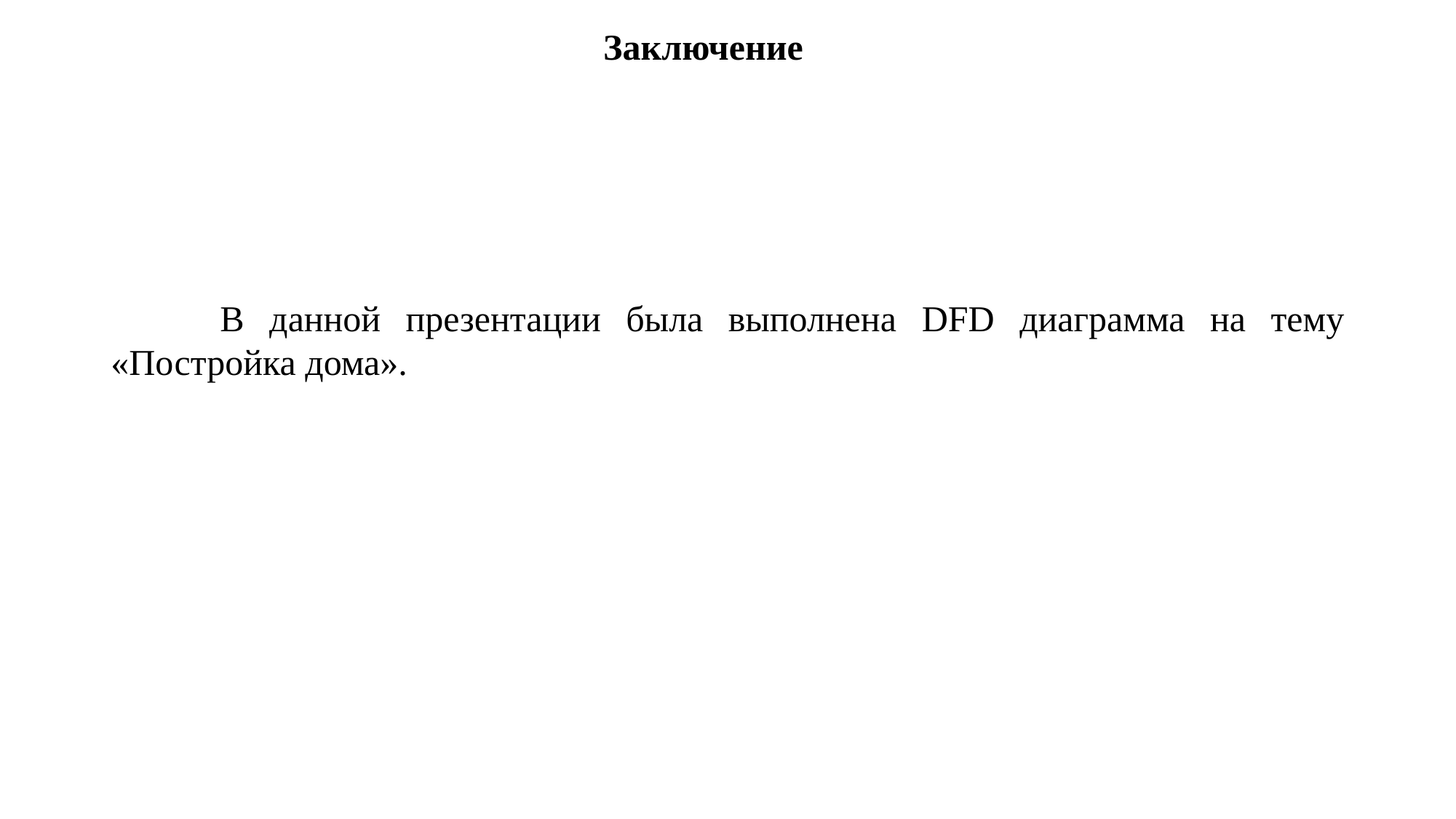

# Заключение
	В данной презентации была выполнена DFD диаграмма на тему «Постройка дома».